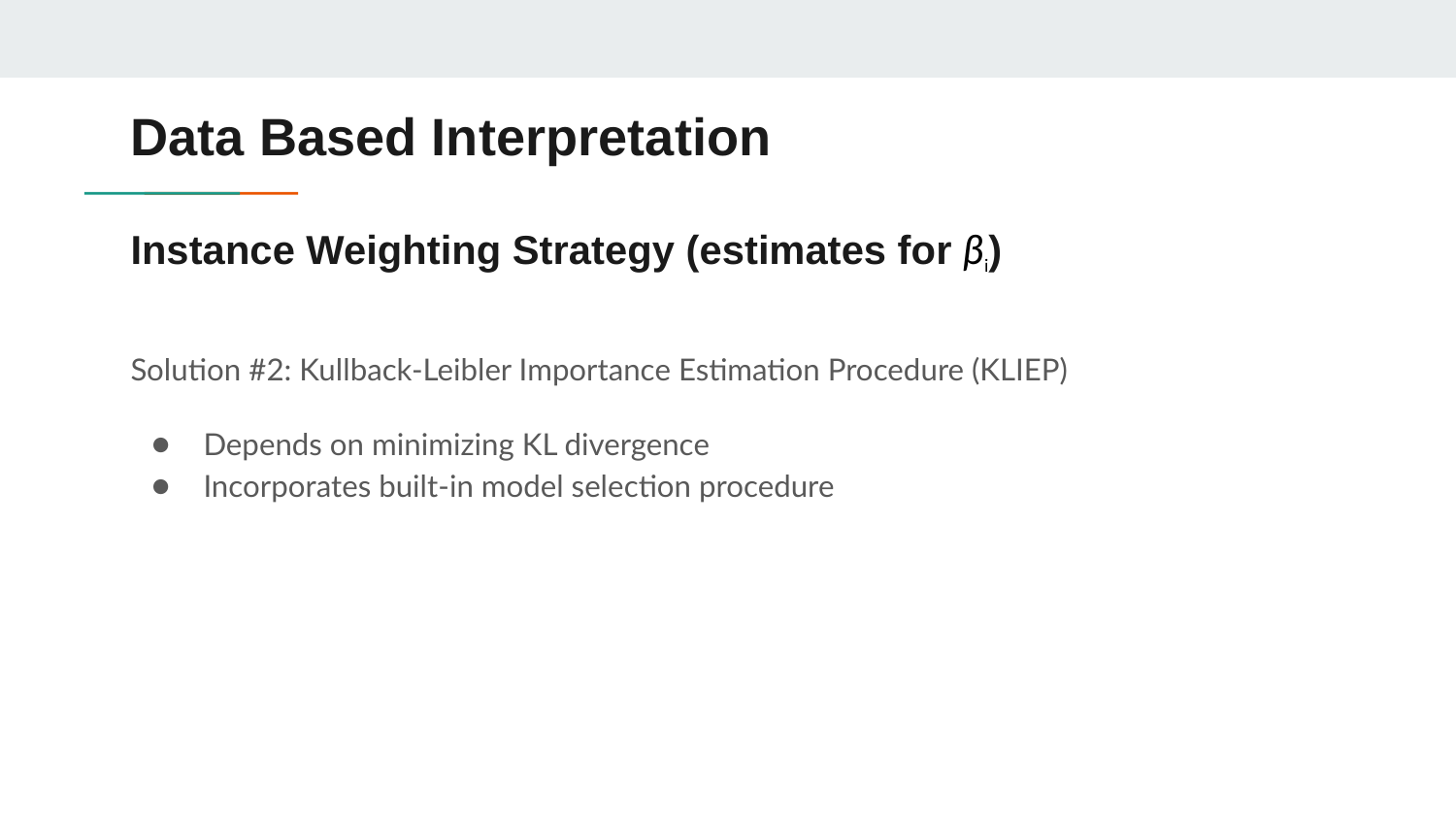

Data Based Interpretation
# Instance Weighting Strategy (estimates for βi)
Solution #2: Kullback-Leibler Importance Estimation Procedure (KLIEP)
Depends on minimizing KL divergence
Incorporates built-in model selection procedure